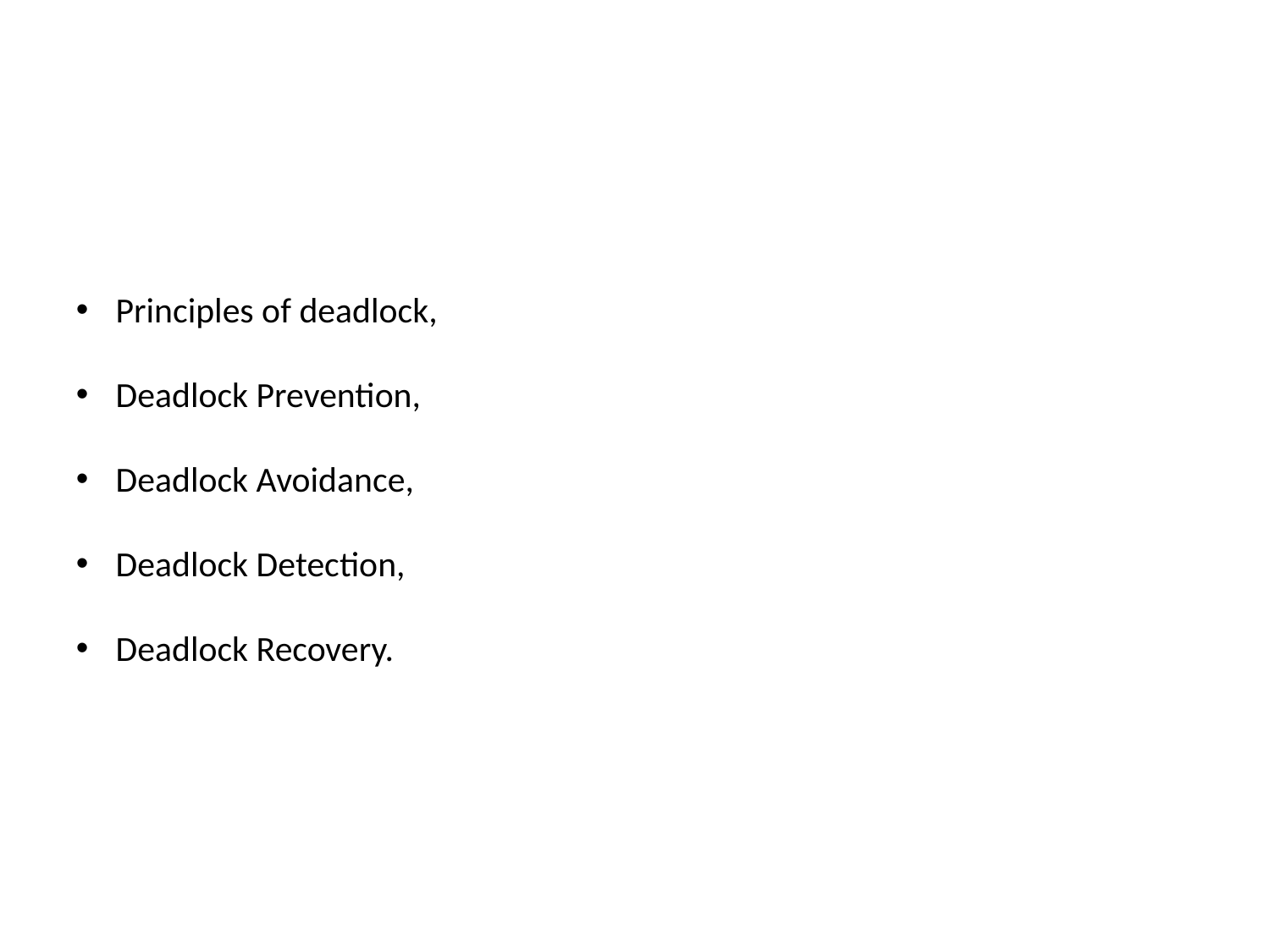

Principles of deadlock,

Deadlock Prevention,

Deadlock Avoidance,

Deadlock Detection,

Deadlock Recovery.